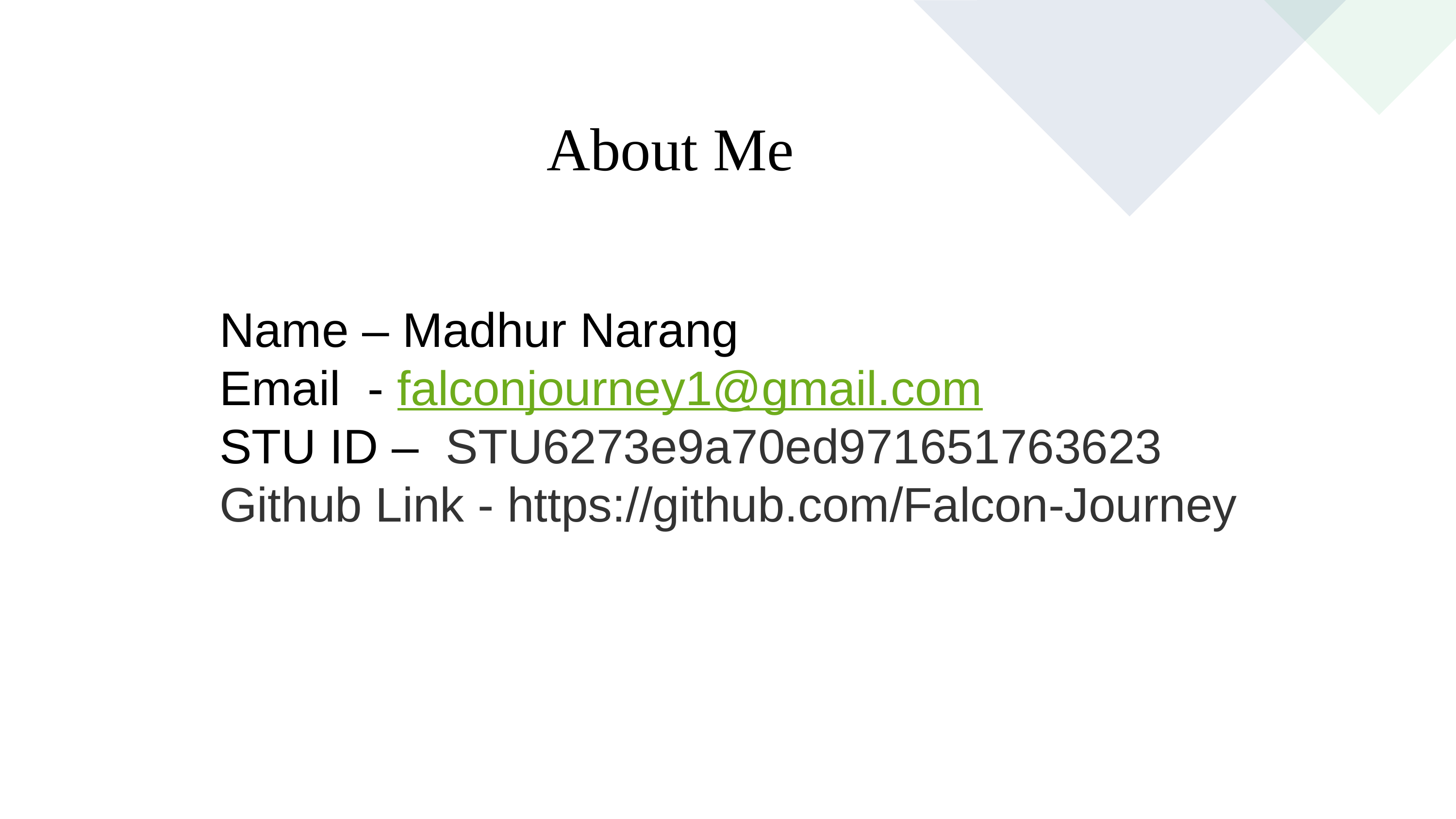

About Me
Name – Madhur Narang
Email  - falconjourney1@gmail.com
STU ID –  STU6273e9a70ed971651763623
Github Link - https://github.com/Falcon-Journey

Programming Language- Python
RAM- 256MB or more